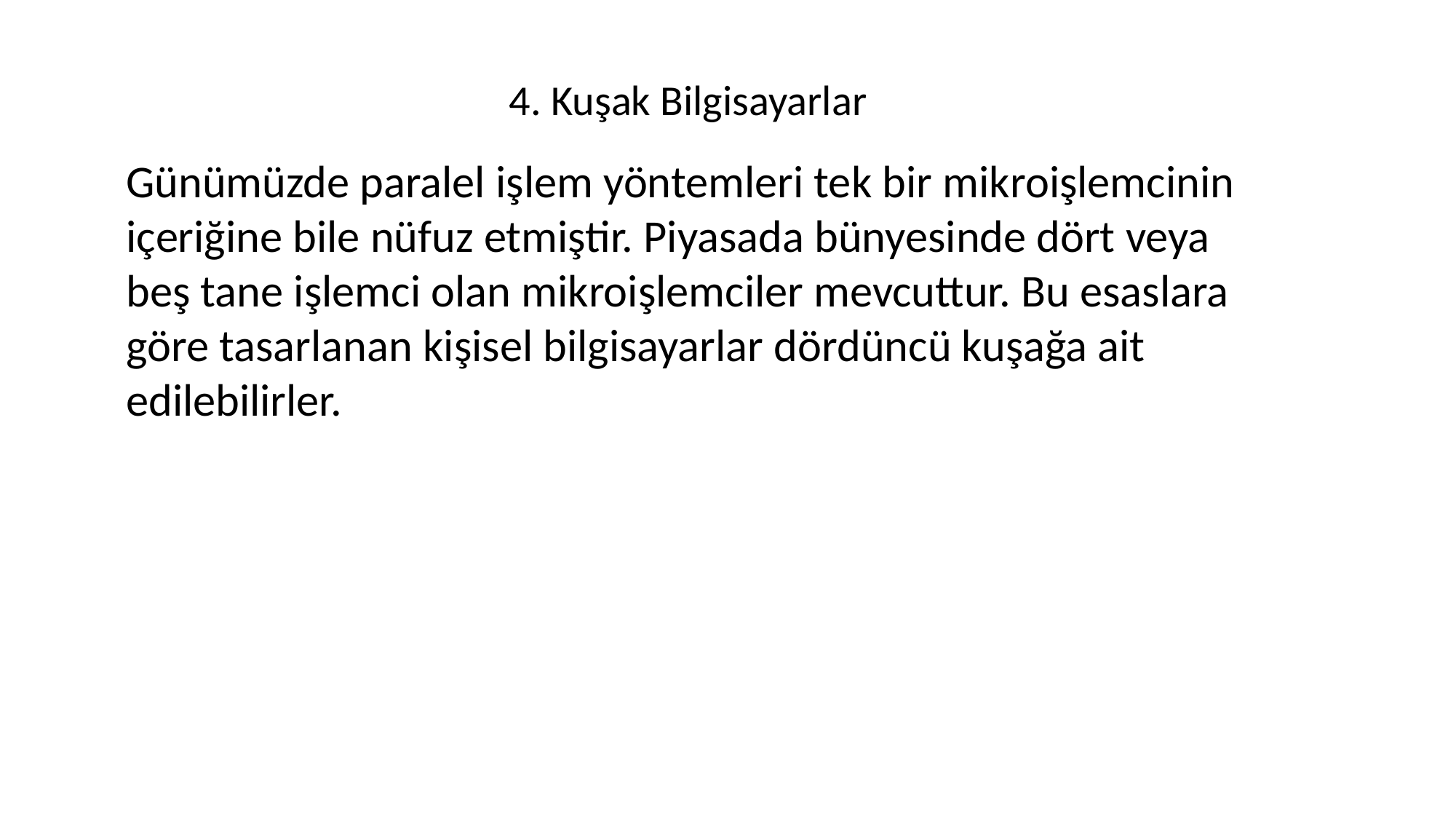

# 4. Kuşak Bilgisayarlar
Günümüzde paralel işlem yöntemleri tek bir mikroişlemcinin içeriğine bile nüfuz etmiştir. Piyasada bünyesinde dört veya beş tane işlemci olan mikroişlemciler mevcuttur. Bu esaslara göre tasarlanan kişisel bilgisayarlar dördüncü kuşağa ait edilebilirler.